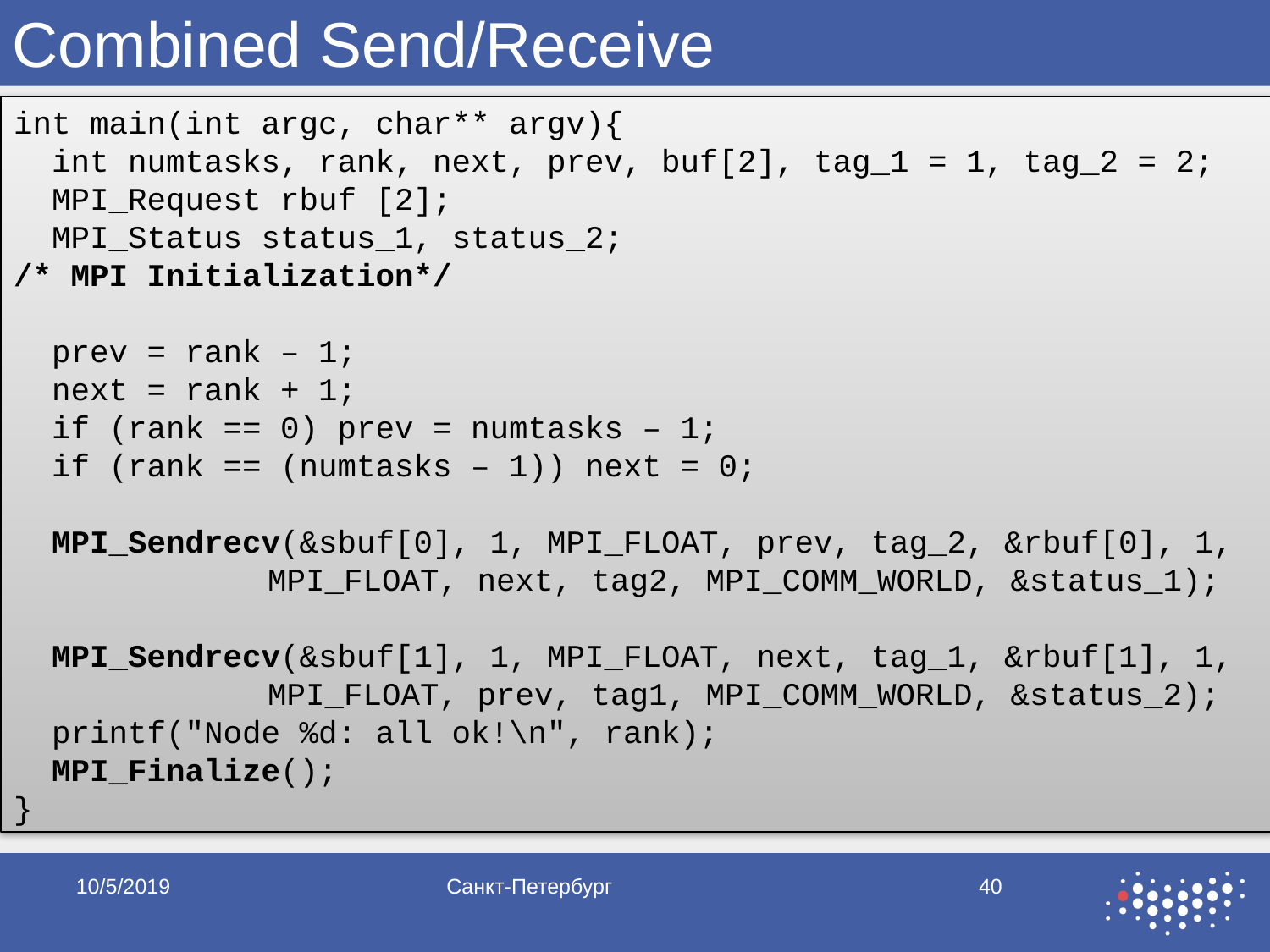

# Combined Send/Receive
int main(int argc, char** argv){
  int numtasks, rank, next, prev, buf[2], tag_1 = 1, tag_2 = 2;
  MPI_Request rbuf [2];
  MPI_Status status_1, status_2;
/* MPI Initialization*/

  prev = rank – 1;
  next = rank + 1;
  if (rank == 0) prev = numtasks – 1;
  if (rank == (numtasks – 1)) next = 0;

  MPI_Sendrecv(&sbuf[0], 1, MPI_FLOAT, prev, tag_2, &rbuf[0], 1, 		MPI_FLOAT, next, tag2, MPI_COMM_WORLD, &status_1);

  MPI_Sendrecv(&sbuf[1], 1, MPI_FLOAT, next, tag_1, &rbuf[1], 1, 		MPI_FLOAT, prev, tag1, MPI_COMM_WORLD, &status_2);
  printf("Node %d: all ok!\n", rank);
  MPI_Finalize();
}
10/5/2019
Санкт-Петербург
40